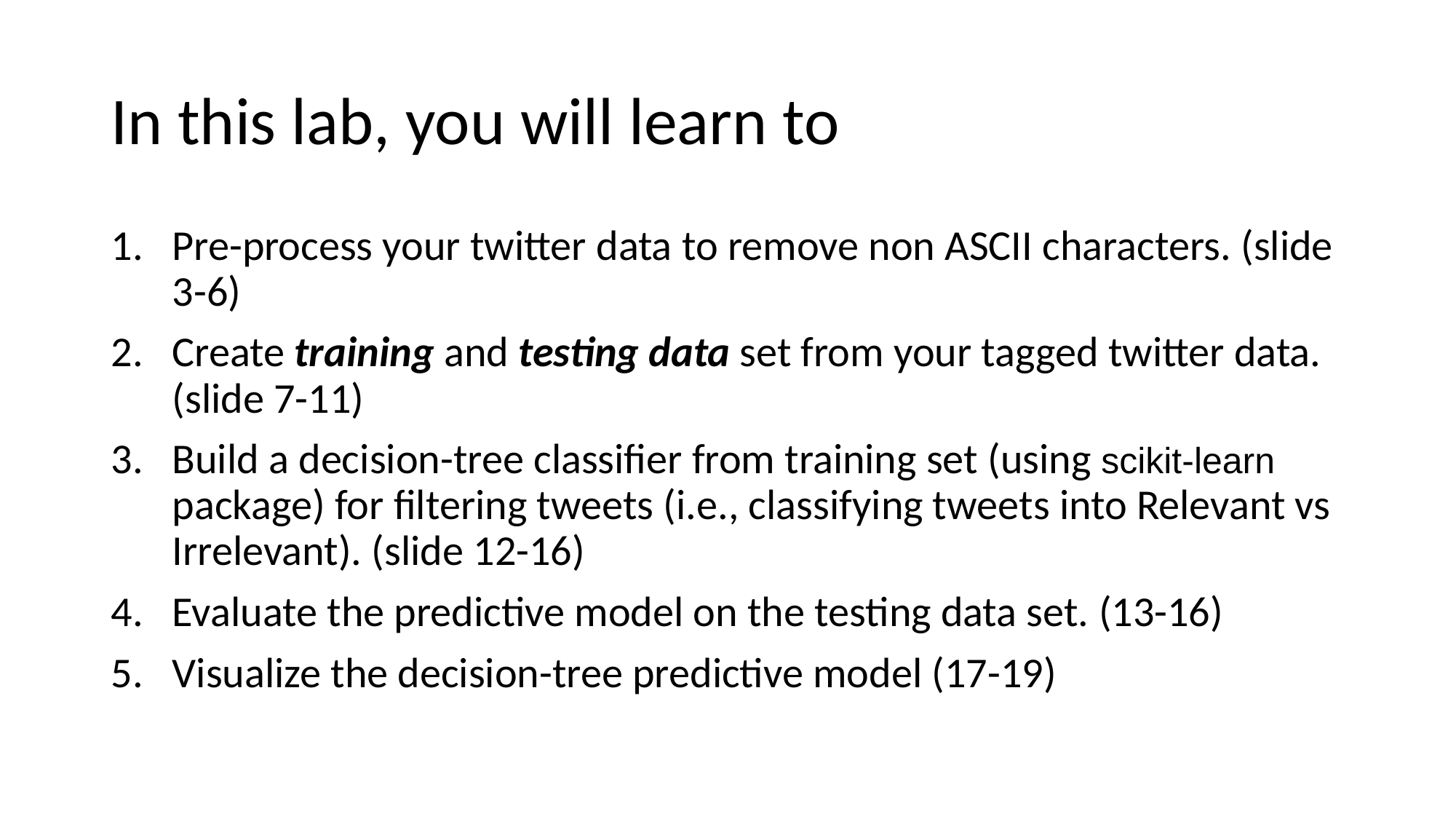

# In this lab, you will learn to
Pre-process your twitter data to remove non ASCII characters. (slide 3-6)
Create training and testing data set from your tagged twitter data. (slide 7-11)
Build a decision-tree classifier from training set (using scikit-learn package) for filtering tweets (i.e., classifying tweets into Relevant vs Irrelevant). (slide 12-16)
Evaluate the predictive model on the testing data set. (13-16)
Visualize the decision-tree predictive model (17-19)